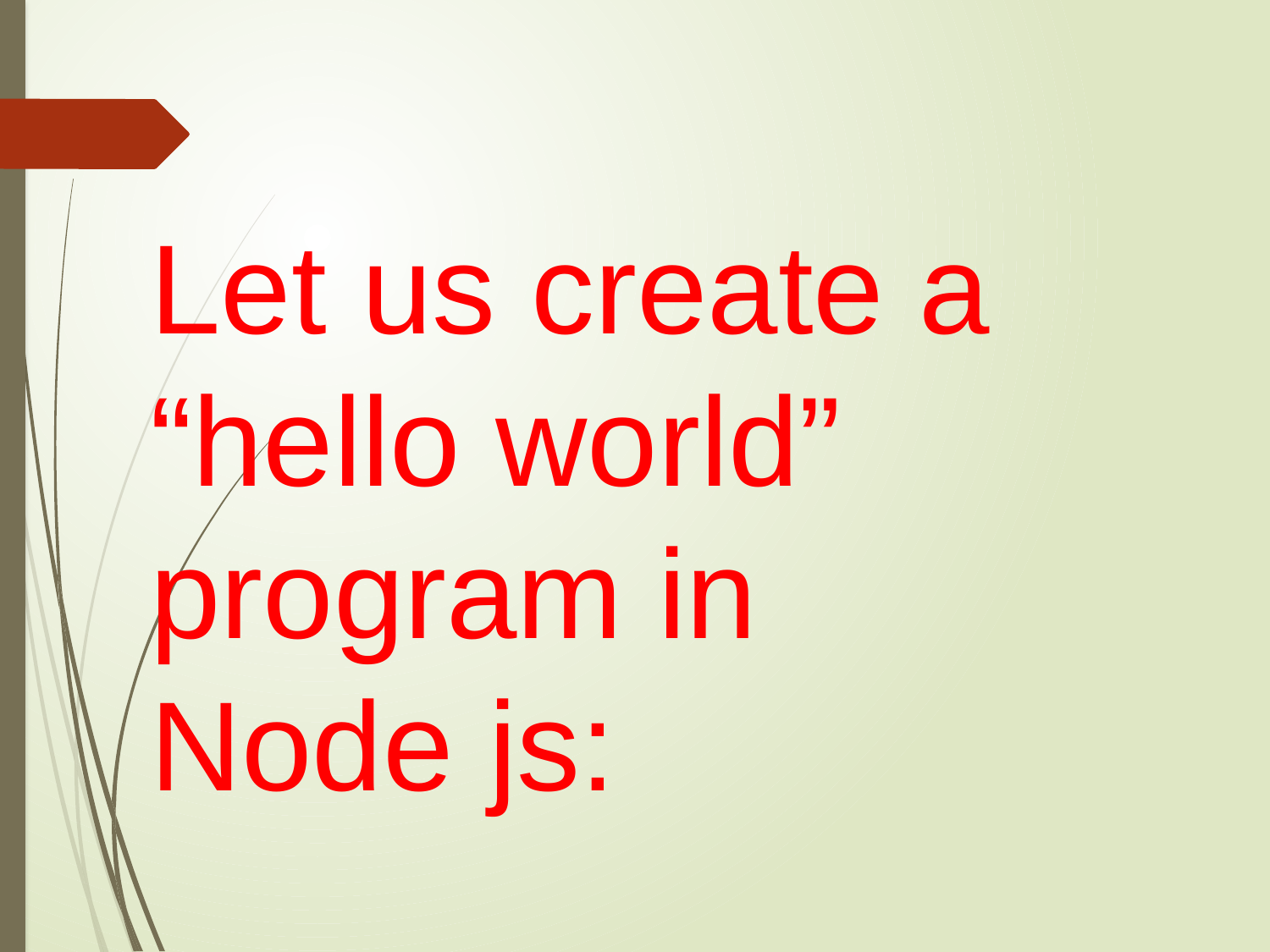

Let us create a “hello world” program in     Node js: